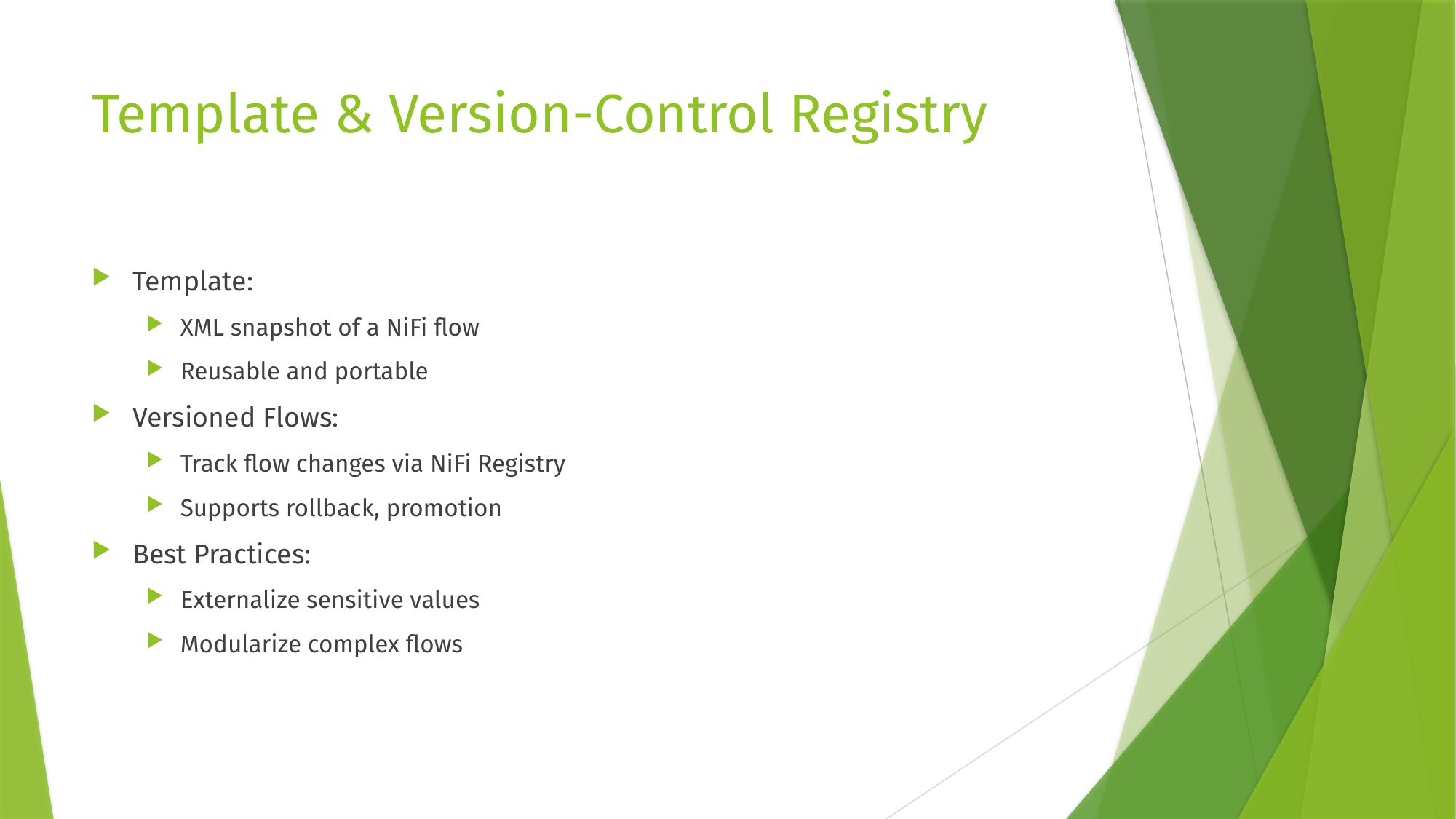

# Template & Version-Control Registry
Template:
XML snapshot of a NiFi flow
Reusable and portable
Versioned Flows:
Track flow changes via NiFi Registry
Supports rollback, promotion
Best Practices:
Externalize sensitive values
Modularize complex flows